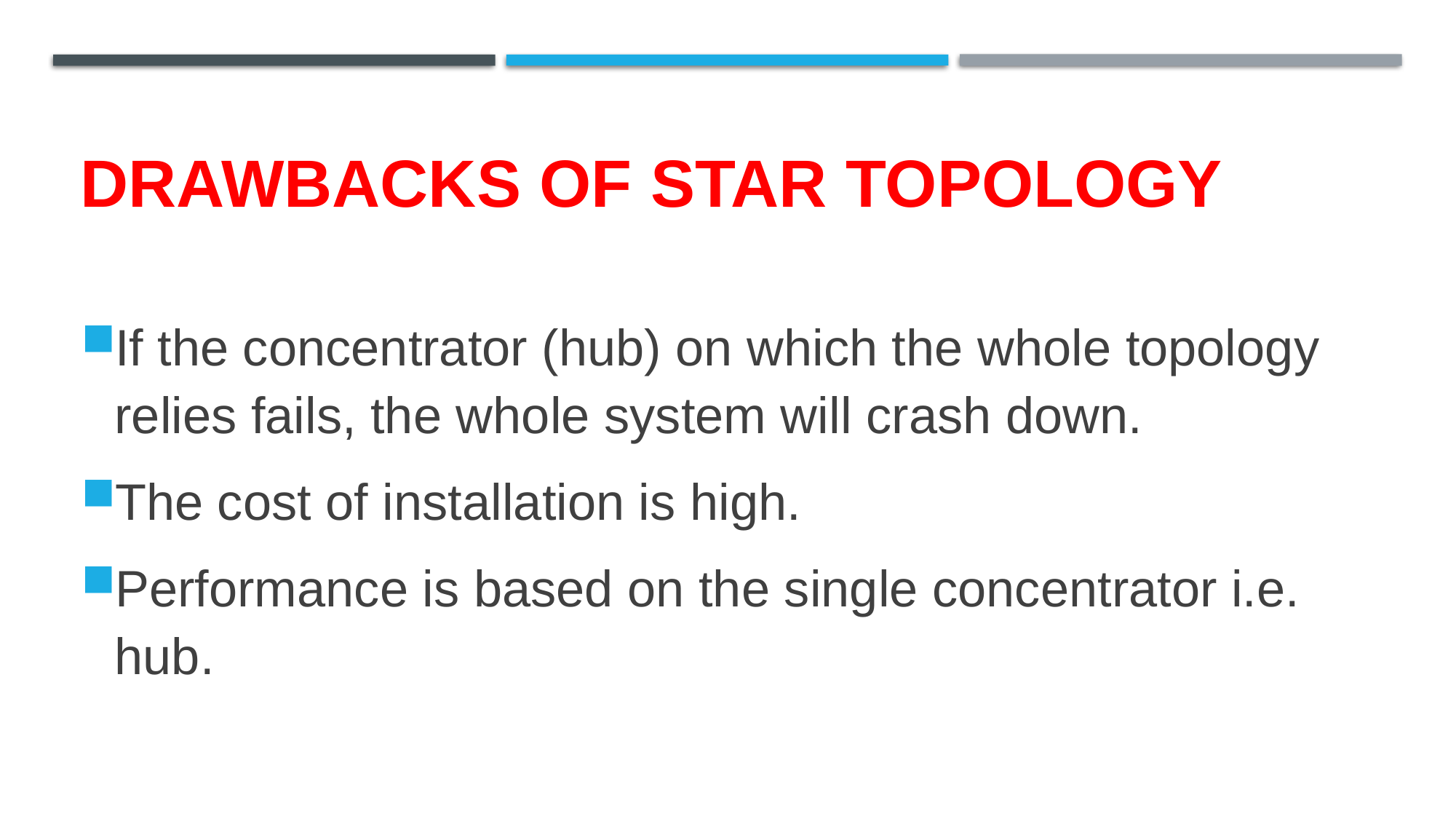

# Drawbacks of Star Topology
If the concentrator (hub) on which the whole topology relies fails, the whole system will crash down.
The cost of installation is high.
Performance is based on the single concentrator i.e. hub.